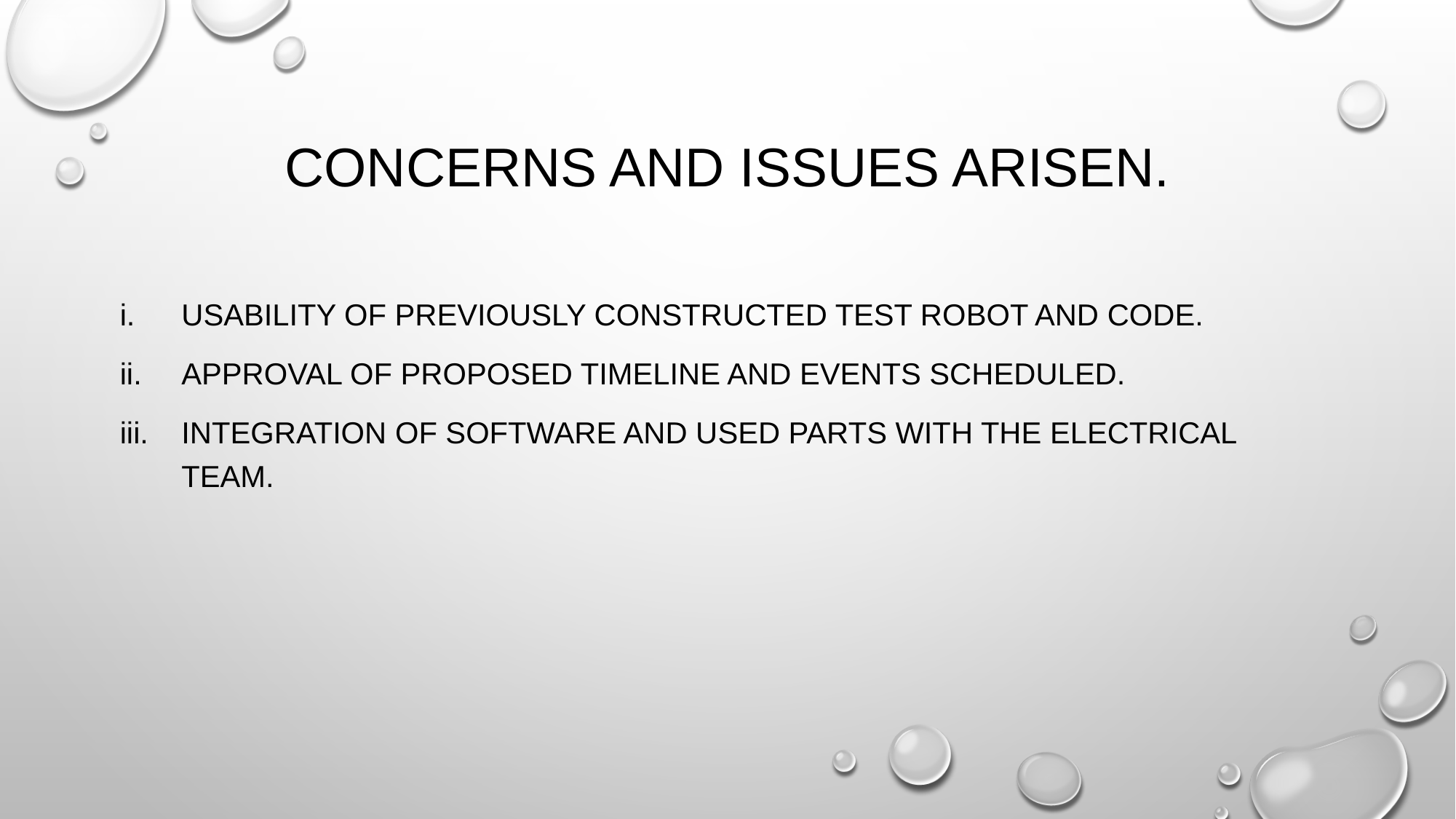

# Concerns and issues arisen.
Usability of previously constructed test robot and code.
Approval of proposed timeline and events scheduled.
Integration of software and used parts with the electrical team.